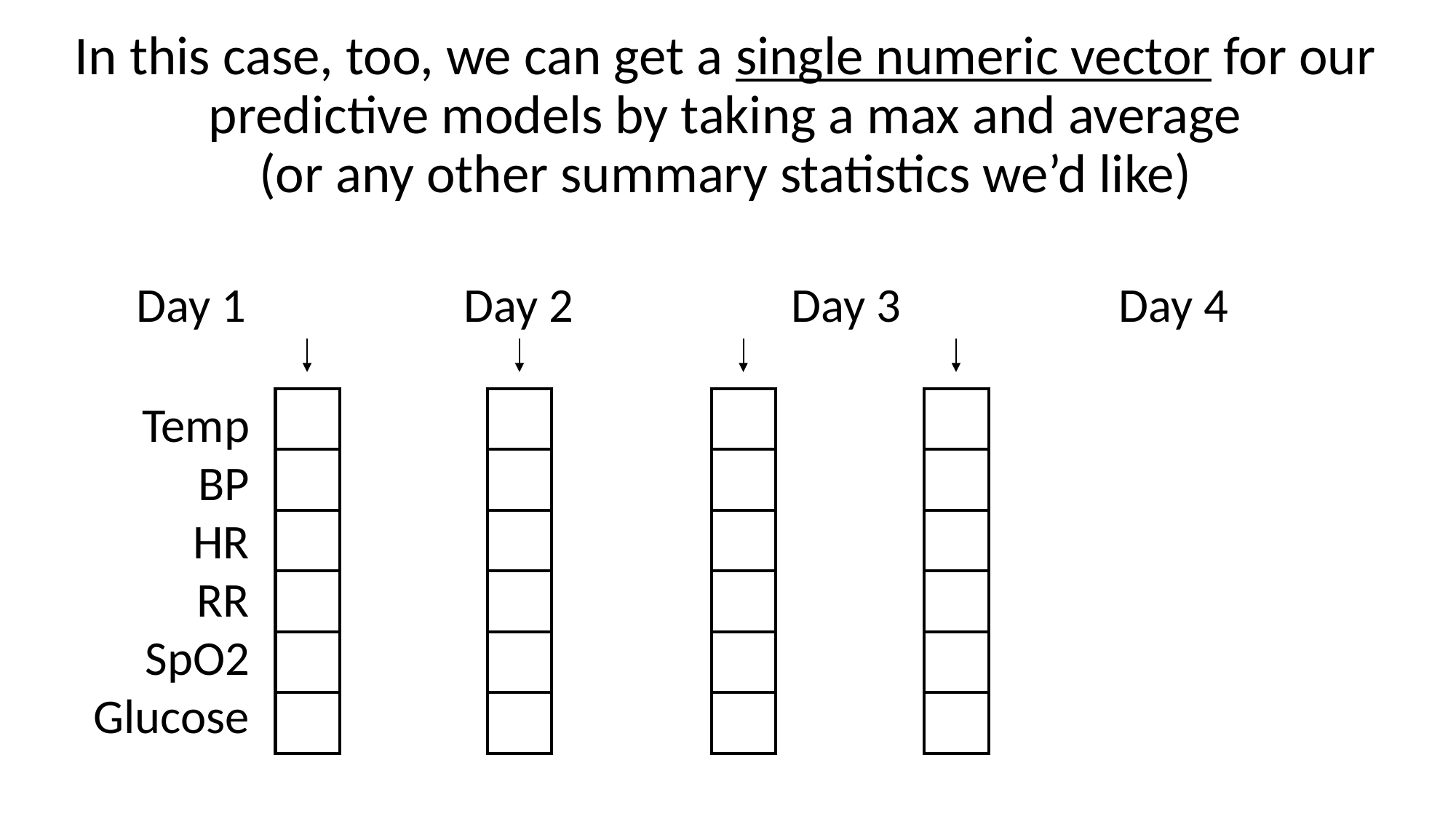

# In this case, too, we can get a single numeric vector for our predictive models by taking a max and average (or any other summary statistics we’d like)
Day 1		Day 2		Day 3		Day 4
Temp
BP
HR
RR
SpO2
Glucose
|  |
| --- |
|  |
|  |
|  |
|  |
|  |
|  |
| --- |
|  |
|  |
|  |
|  |
|  |
|  |
| --- |
|  |
|  |
|  |
|  |
|  |
|  |
| --- |
|  |
|  |
|  |
|  |
|  |